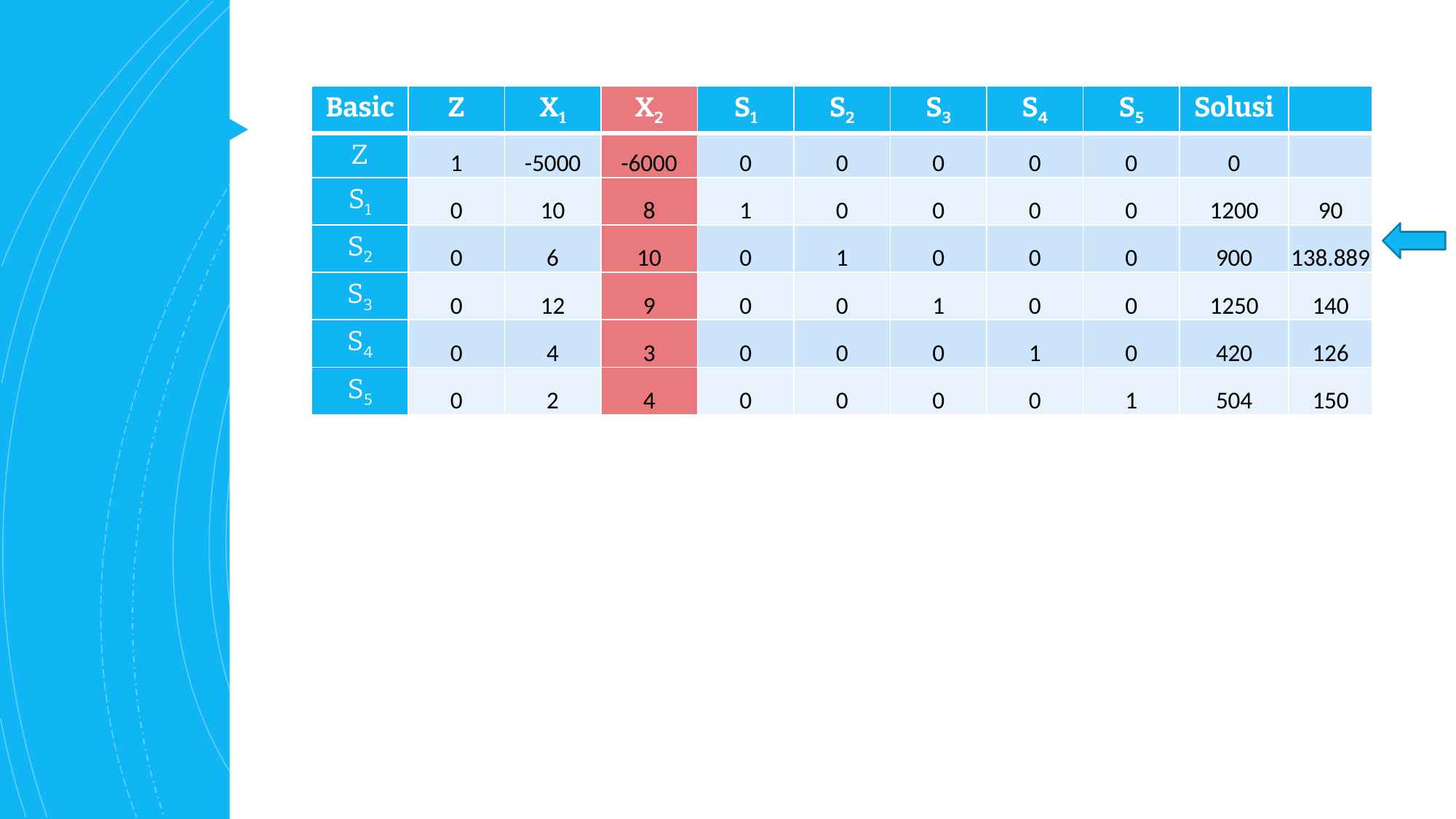

| Basic | Z | X1 | X2 | S1 | S2 | S3 | S4 | S5 | Solusi |  |
| --- | --- | --- | --- | --- | --- | --- | --- | --- | --- | --- |
| Z | 1 | -5000 | -6000 | 0 | 0 | 0 | 0 | 0 | 0 |  |
| S1 | 0 | 10 | 8 | 1 | 0 | 0 | 0 | 0 | 1200 | 90 |
| S2 | 0 | 6 | 10 | 0 | 1 | 0 | 0 | 0 | 900 | 138.889 |
| S3 | 0 | 12 | 9 | 0 | 0 | 1 | 0 | 0 | 1250 | 140 |
| S4 | 0 | 4 | 3 | 0 | 0 | 0 | 1 | 0 | 420 | 126 |
| S5 | 0 | 2 | 4 | 0 | 0 | 0 | 0 | 1 | 504 | 150 |